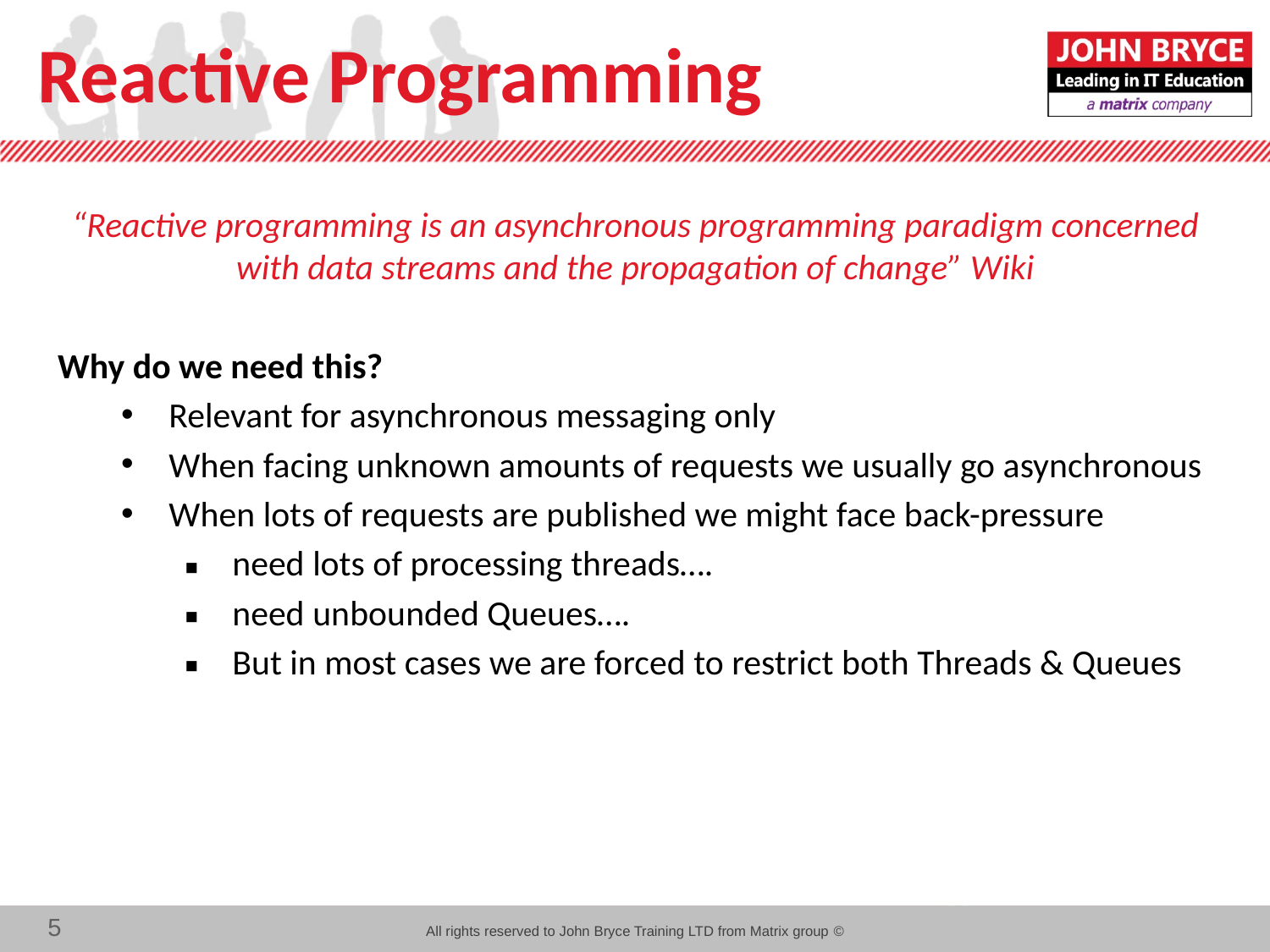

# Reactive Programming
“Reactive programming is an asynchronous programming paradigm concerned with data streams and the propagation of change” Wiki

Why do we need this?
Relevant for asynchronous messaging only
When facing unknown amounts of requests we usually go asynchronous
When lots of requests are published we might face back-pressure
need lots of processing threads….
need unbounded Queues….
But in most cases we are forced to restrict both Threads & Queues